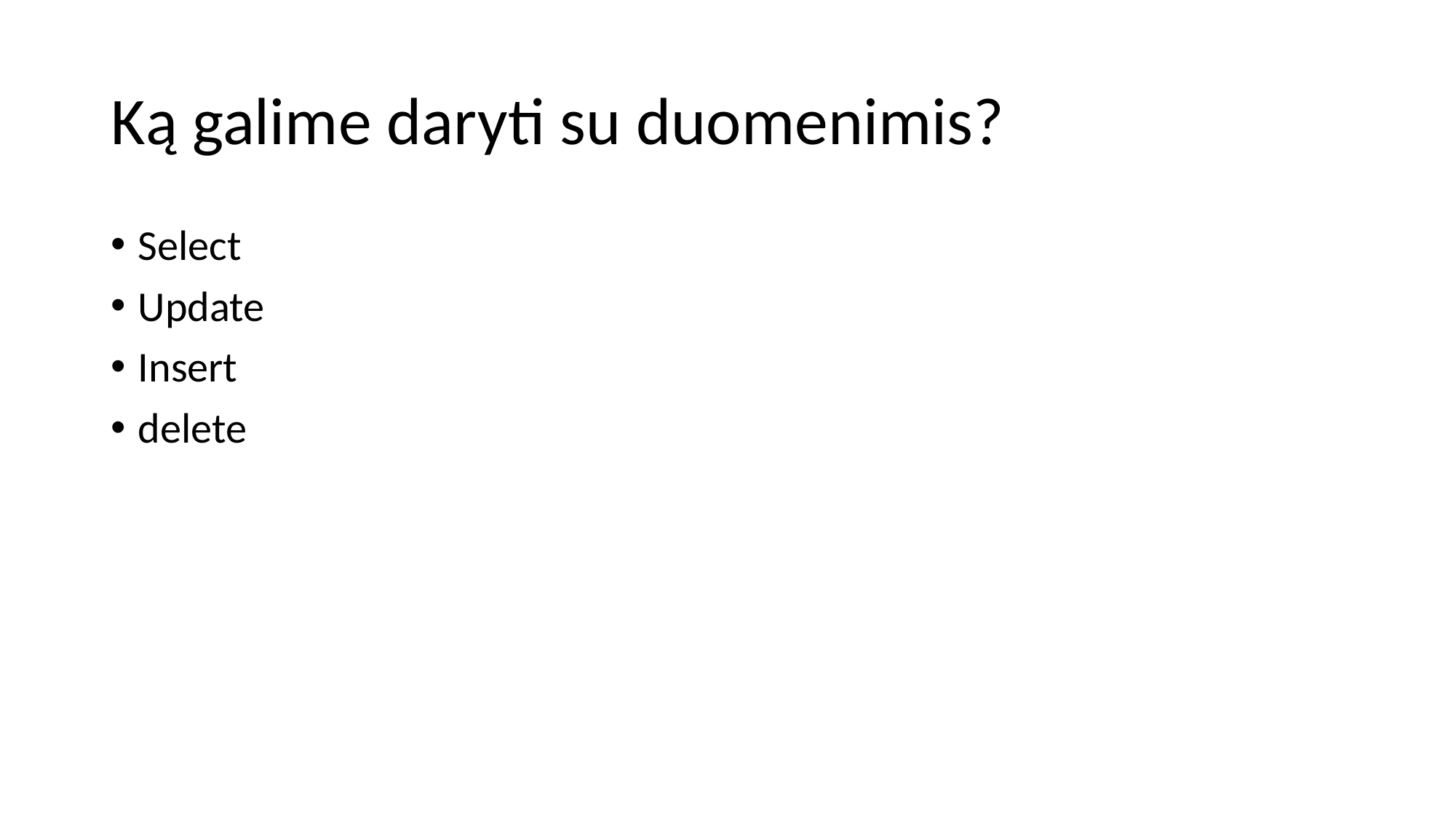

# Ką galime daryti su duomenimis?
Select
Update
Insert
delete